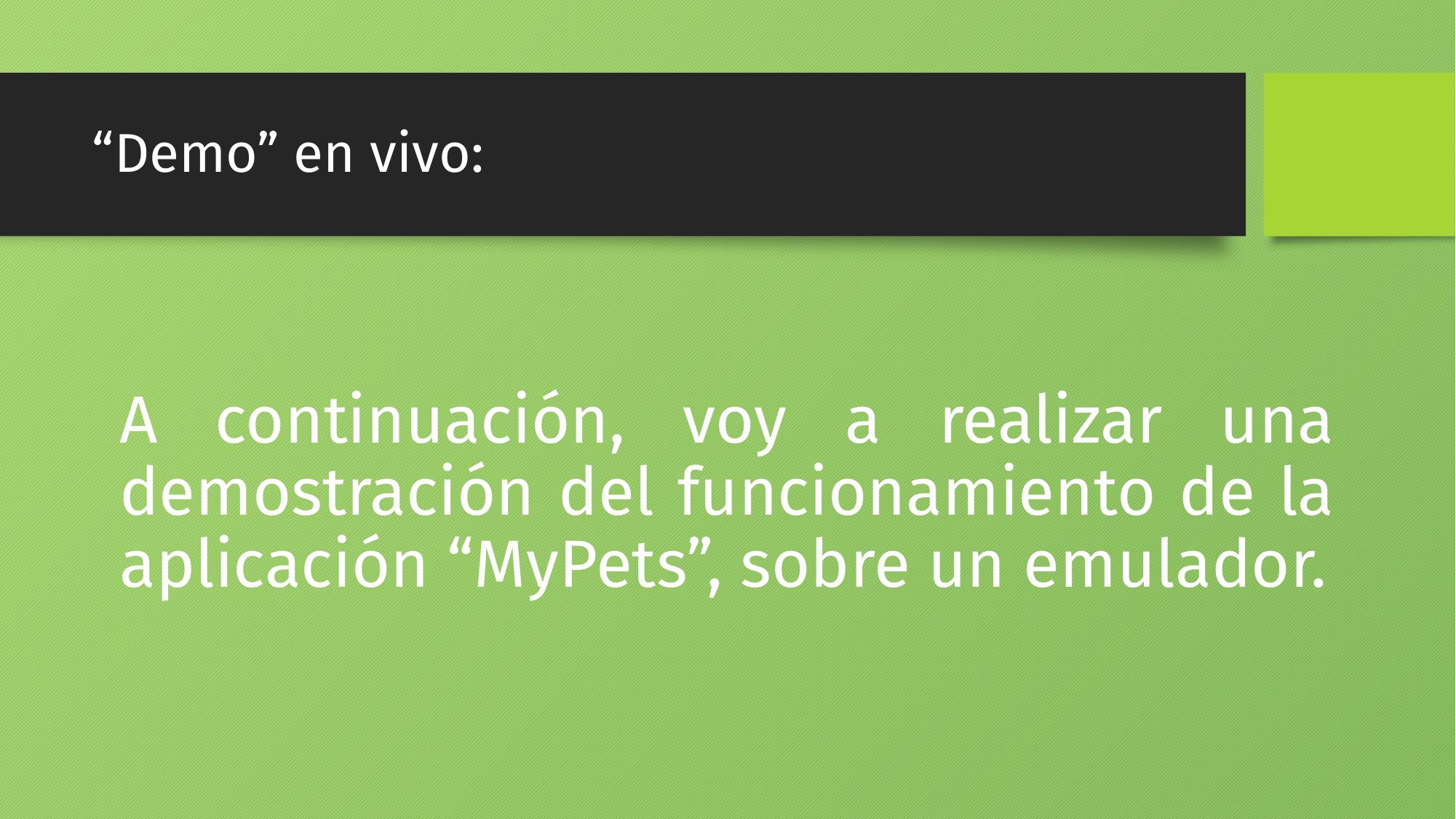

# “Demo” en vivo:
A continuación, voy a realizar una demostración del funcionamiento de la aplicación “MyPets”, sobre un emulador.